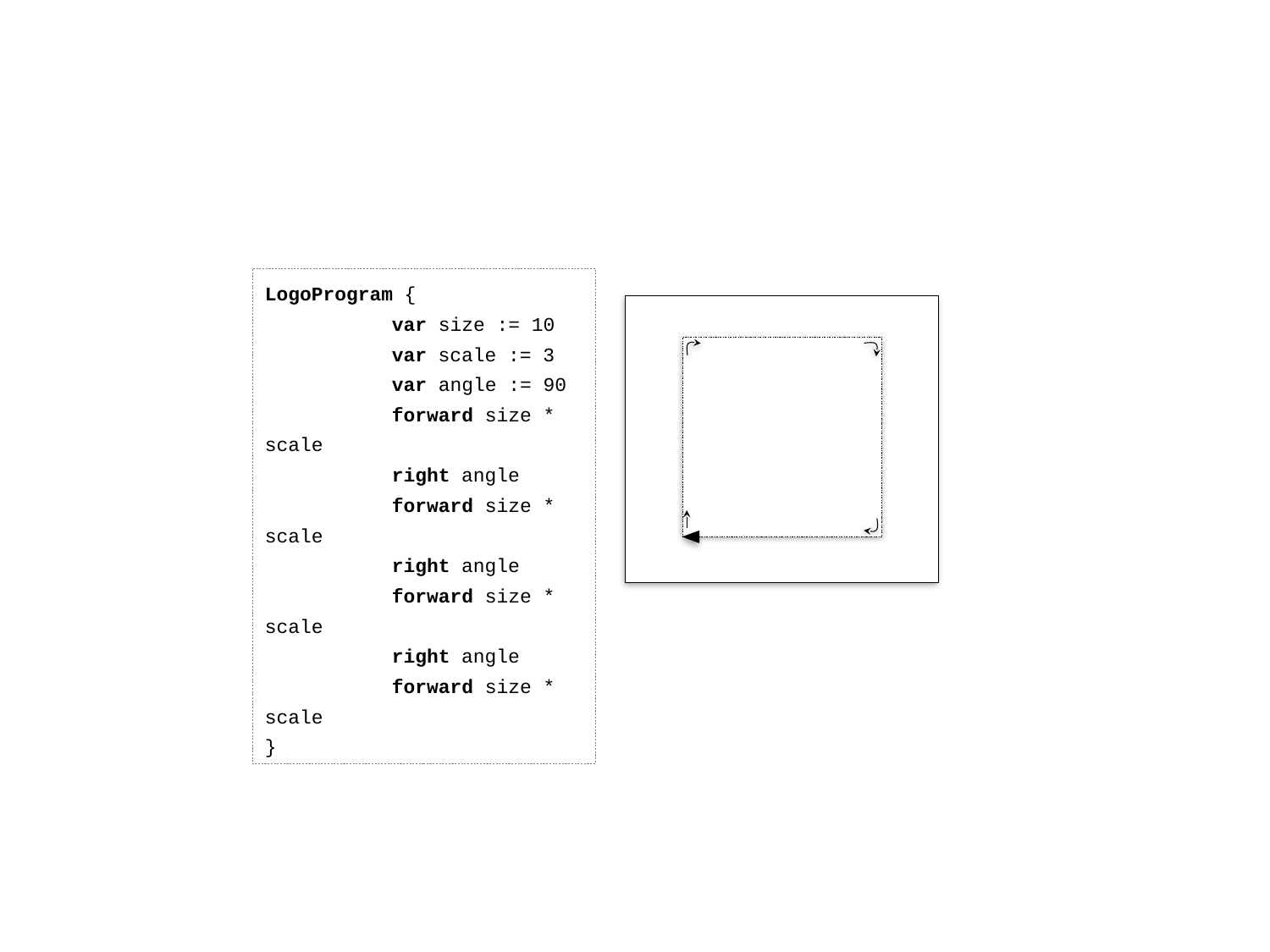

LogoProgram {
	var size := 10
	var scale := 3
	var angle := 90
	forward size * scale
	right angle	forward size * scale
	right angle
	forward size * scale
	right angle
	forward size * scale
}